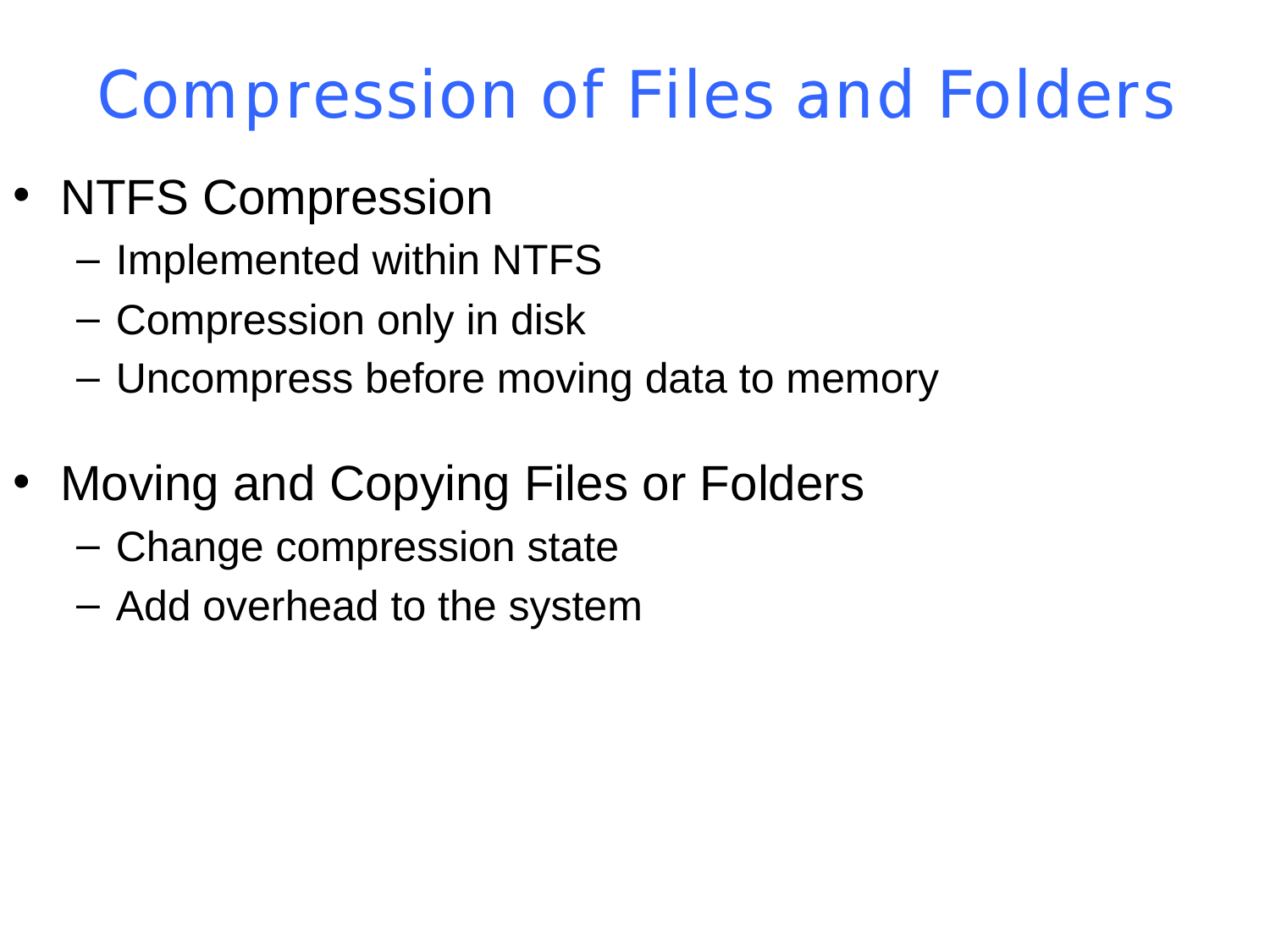

Compression of Files and Folders
NTFS Compression
Implemented within NTFS
Compression only in disk
Uncompress before moving data to memory

Moving and Copying Files or Folders
Change compression state
Add overhead to the system